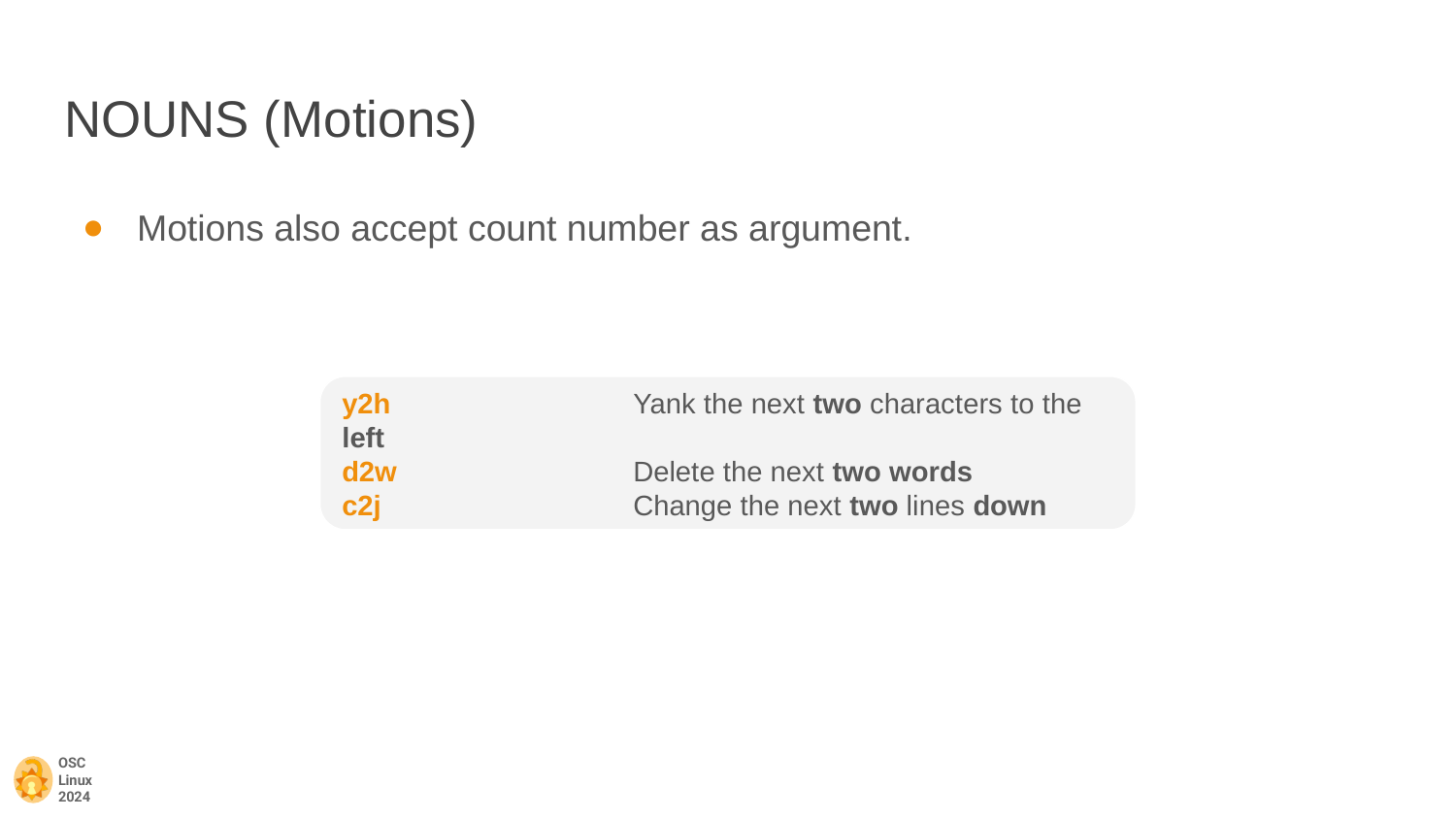

# NOUNS (Motions)
Motions also accept count number as argument.
y2h 		Yank the next two characters to the left
d2w 		Delete the next two words
c2j 		Change the next two lines down